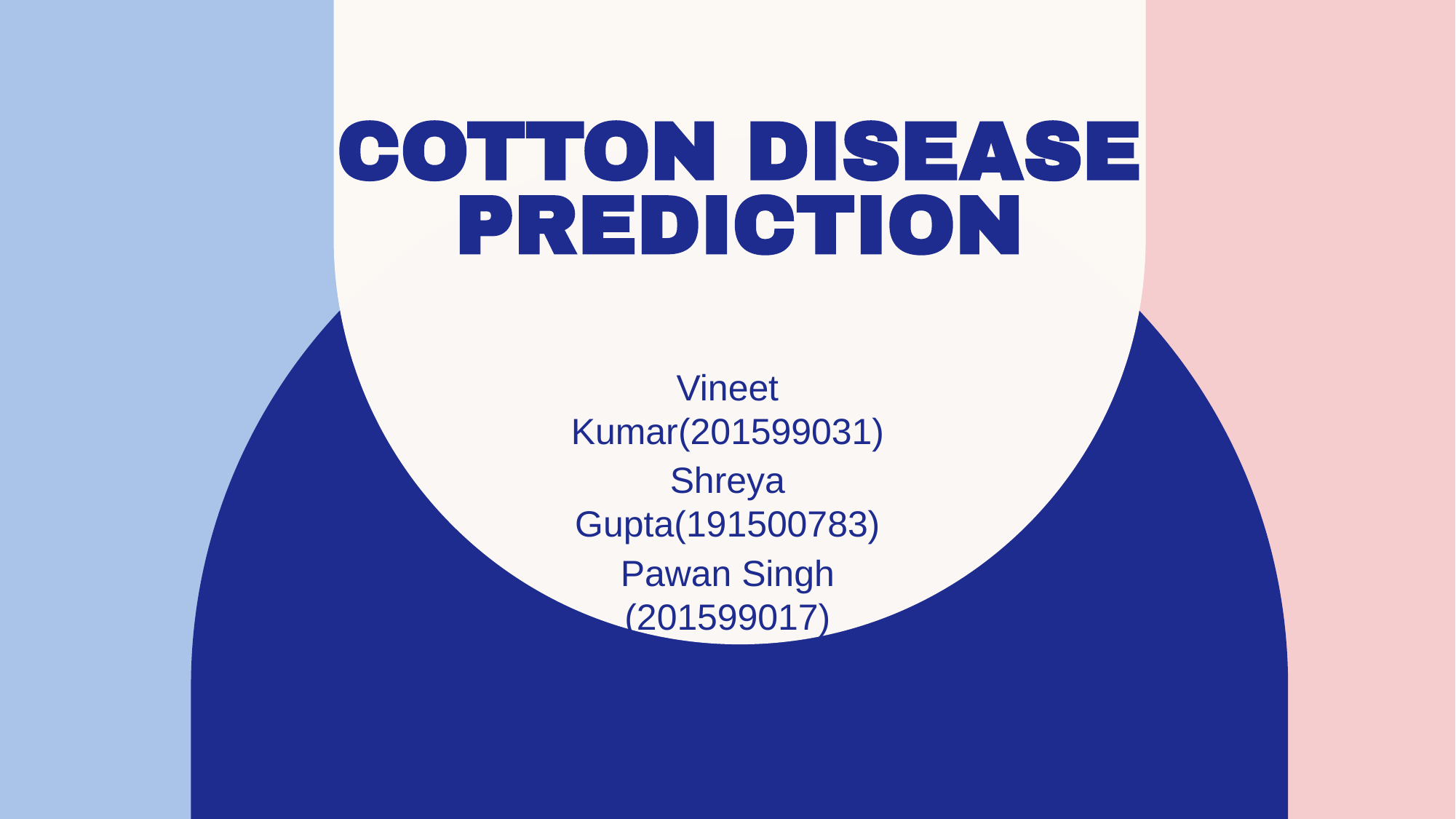

# Cotton disease prediction
Vineet Kumar(201599031)
Shreya Gupta(191500783)
Pawan Singh (201599017)